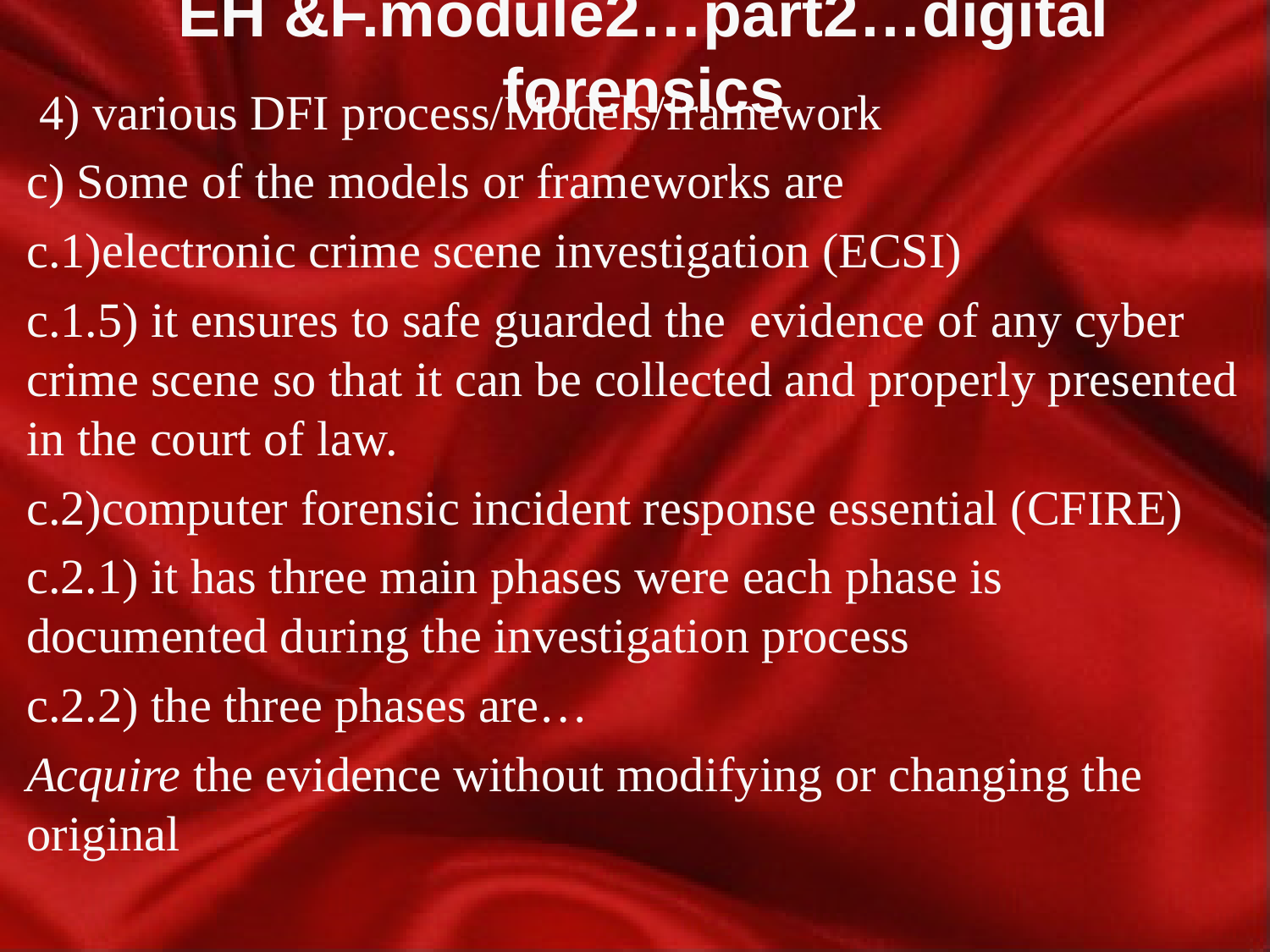

# EH &F.module2…part2…digital forensics
 4) various DFI process/Models/framework
c) Some of the models or frameworks are
c.1)electronic crime scene investigation (ECSI)
c.1.5) it ensures to safe guarded the  evidence of any cyber crime scene so that it can be collected and properly presented in the court of law.
c.2)computer forensic incident response essential (CFIRE)
c.2.1) it has three main phases were each phase is documented during the investigation process
c.2.2) the three phases are…
Acquire the evidence without modifying or changing the original